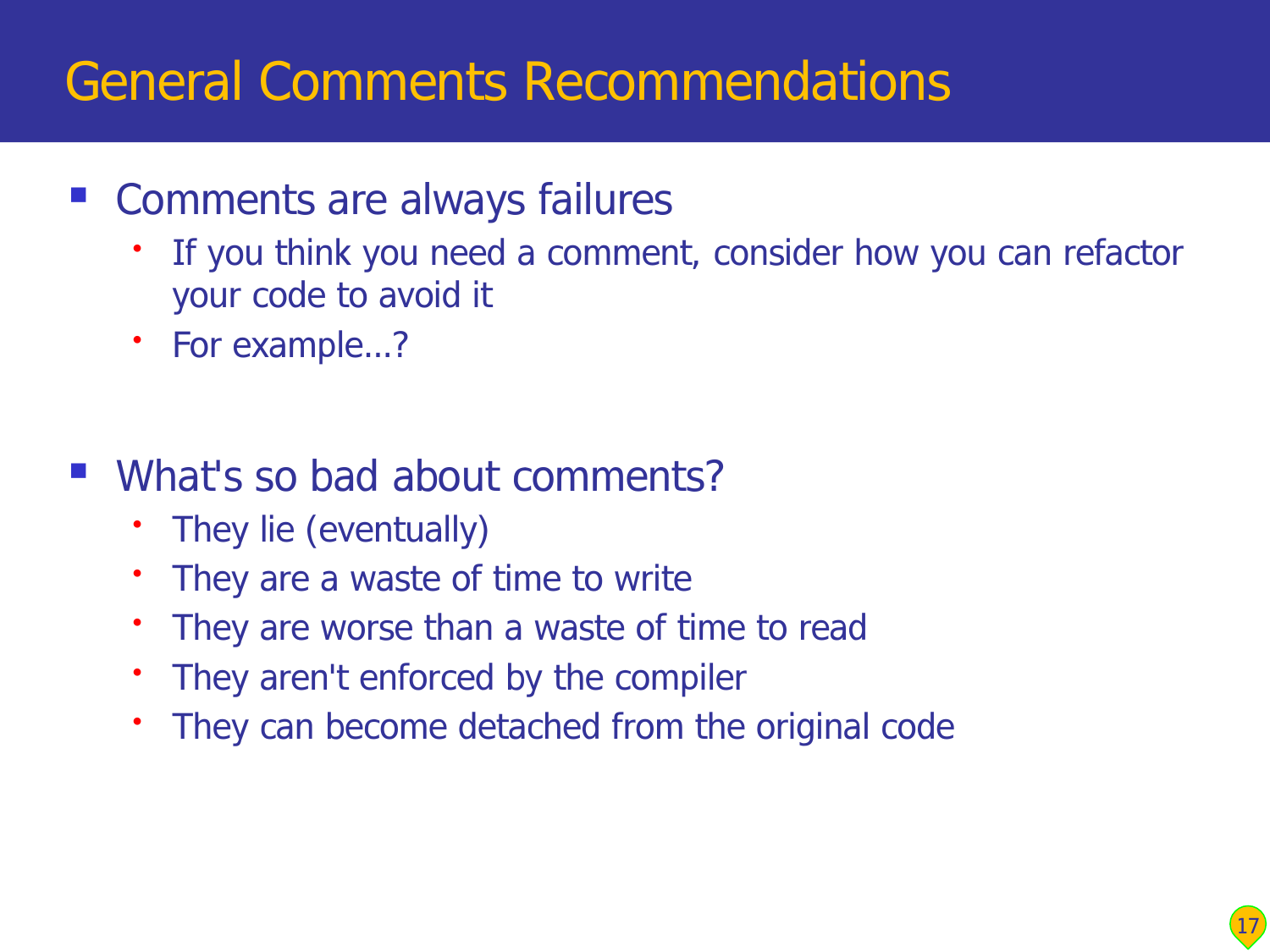

# General Comments Recommendations
Comments are always failures
If you think you need a comment, consider how you can refactor your code to avoid it
For example…?

What's so bad about comments?
They lie (eventually)
They are a waste of time to write
They are worse than a waste of time to read
They aren't enforced by the compiler
They can become detached from the original code
17